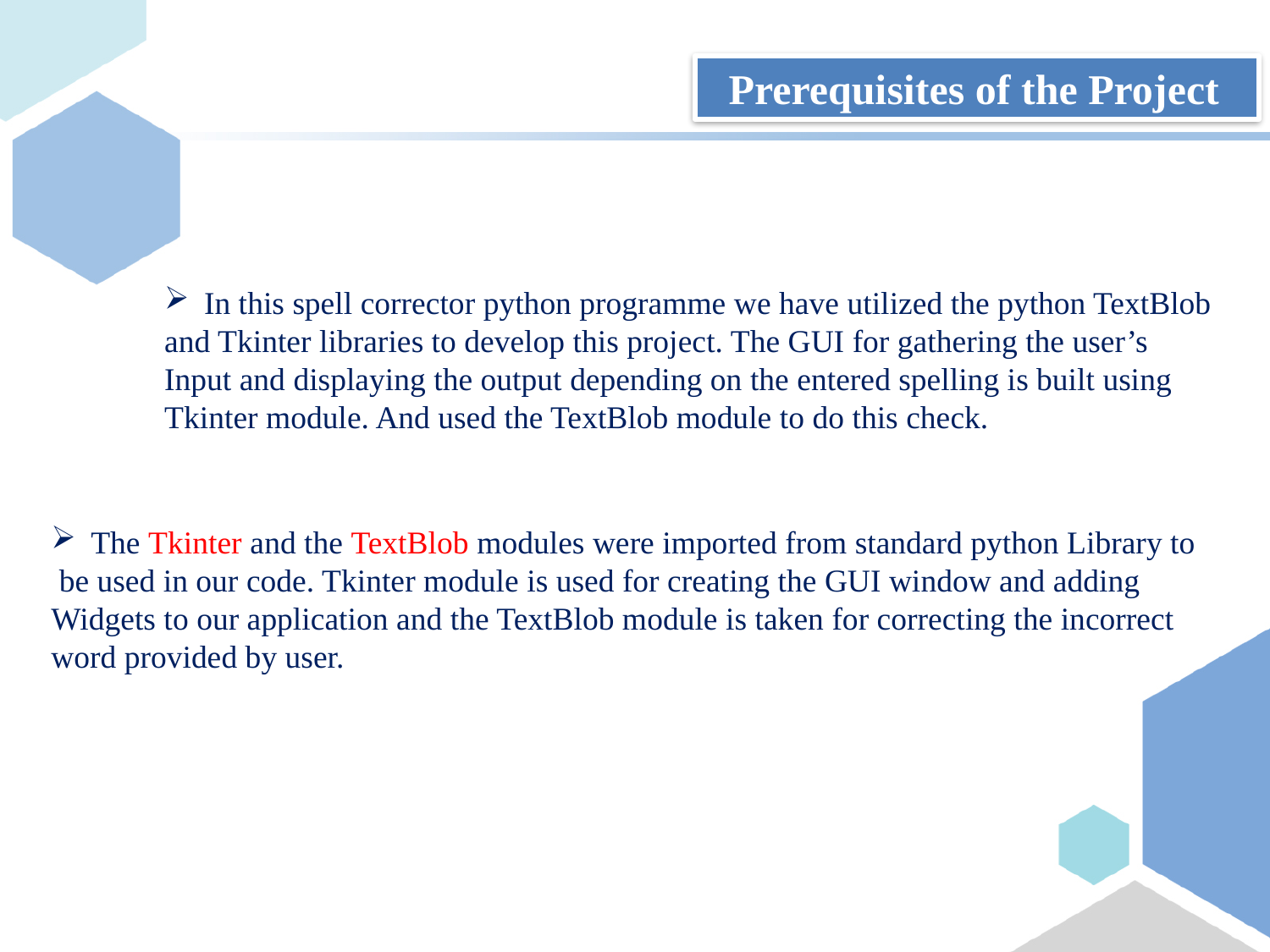

Prerequisites of the Project
In this spell corrector python programme we have utilized the python TextBlob
and Tkinter libraries to develop this project. The GUI for gathering the user’s
Input and displaying the output depending on the entered spelling is built using
Tkinter module. And used the TextBlob module to do this check.

The Tkinter and the TextBlob modules were imported from standard python Library to
 be used in our code. Tkinter module is used for creating the GUI window and adding
Widgets to our application and the TextBlob module is taken for correcting the incorrect
word provided by user.